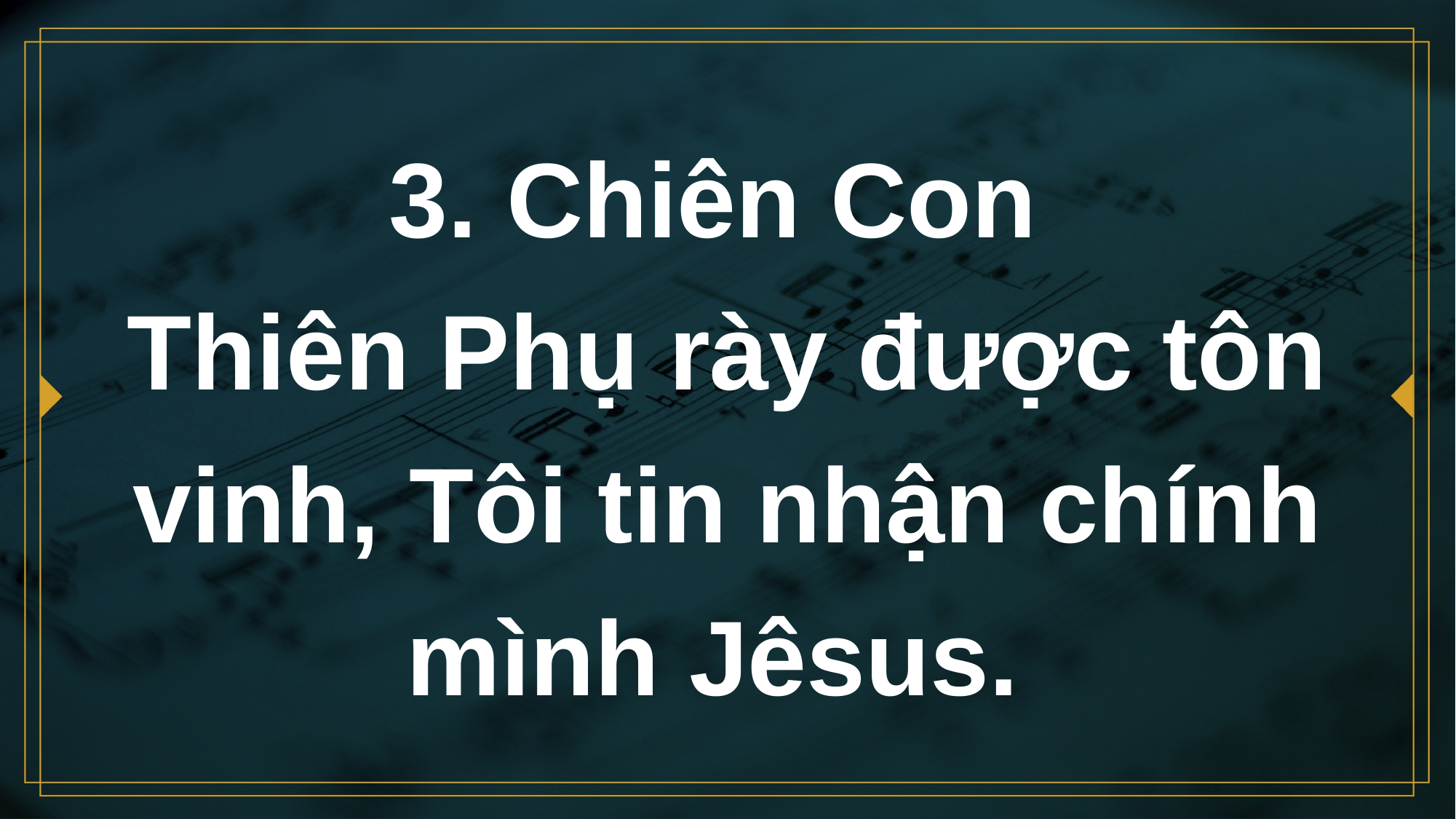

# 3. Chiên Con Thiên Phụ rày được tôn vinh, Tôi tin nhận chính mình Jêsus.